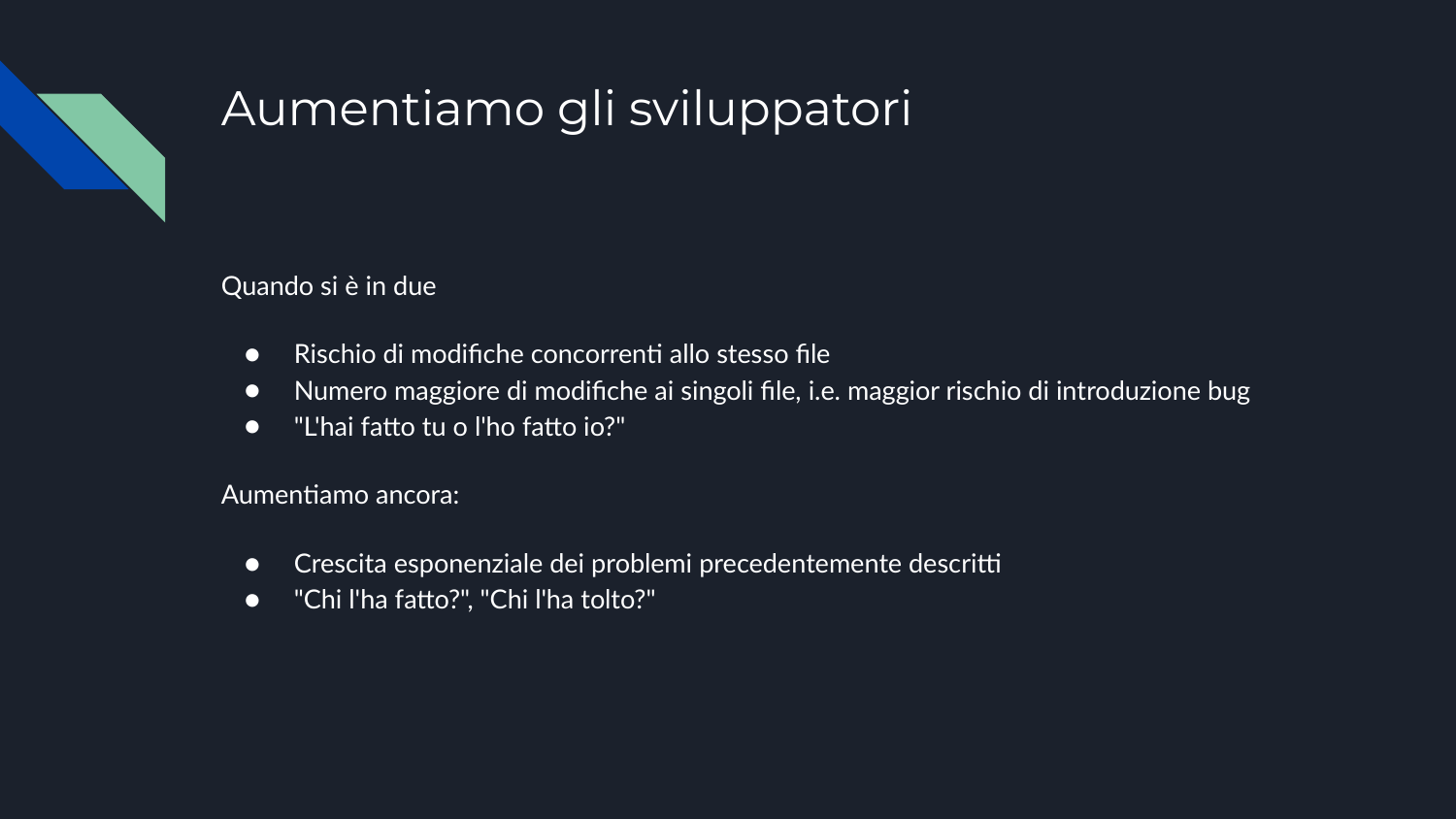

# Aumentiamo gli sviluppatori
Quando si è in due
Rischio di modifiche concorrenti allo stesso file
Numero maggiore di modifiche ai singoli file, i.e. maggior rischio di introduzione bug
"L'hai fatto tu o l'ho fatto io?"
Aumentiamo ancora:
Crescita esponenziale dei problemi precedentemente descritti
"Chi l'ha fatto?", "Chi l'ha tolto?"